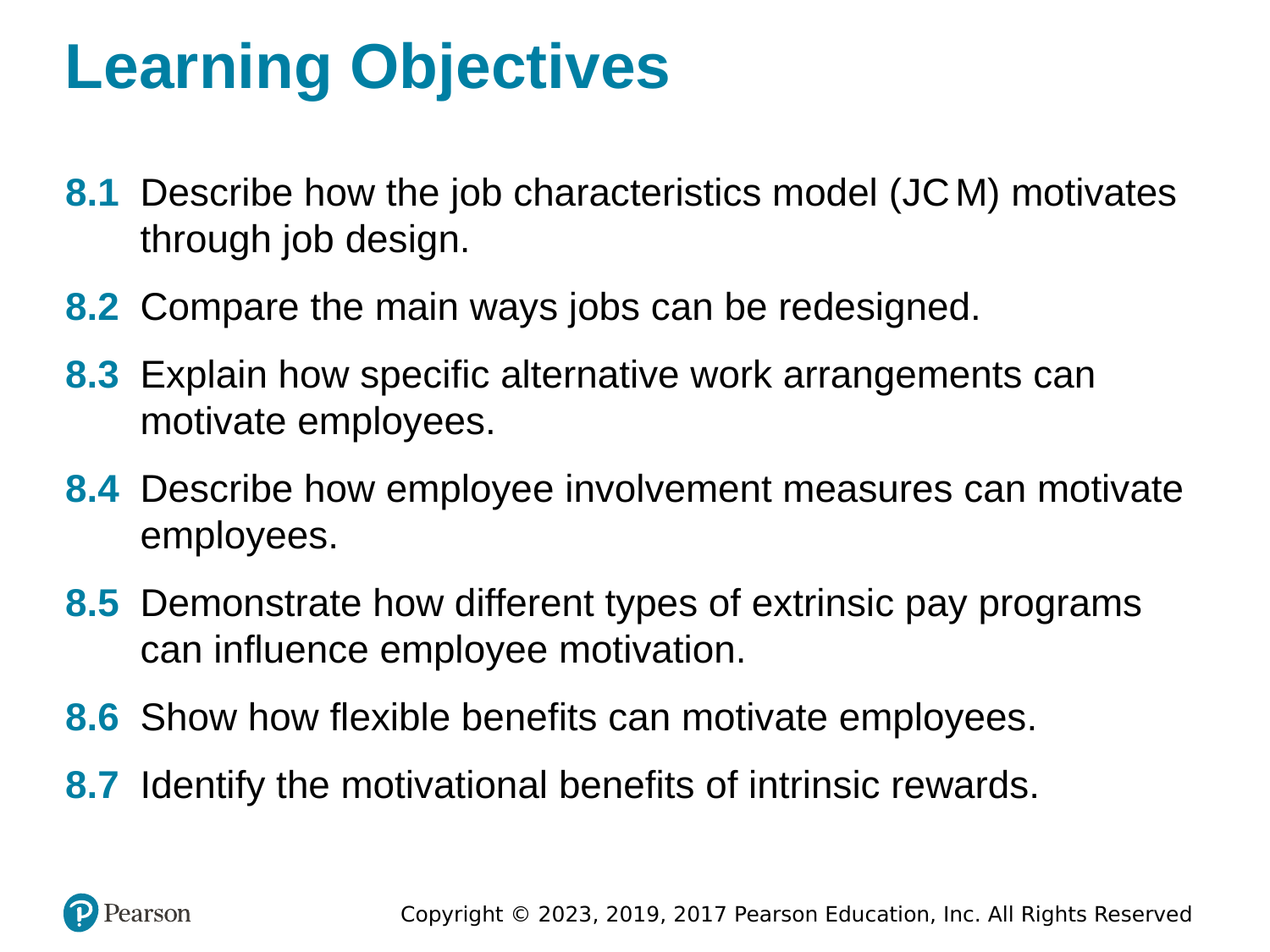

# Learning Objectives
8.1	Describe how the job characteristics model (J C M) motivates through job design.
8.2	Compare the main ways jobs can be redesigned.
8.3	Explain how specific alternative work arrangements can motivate employees.
8.4	Describe how employee involvement measures can motivate employees.
8.5	Demonstrate how different types of extrinsic pay programs can influence employee motivation.
8.6	Show how flexible benefits can motivate employees.
8.7	Identify the motivational benefits of intrinsic rewards.